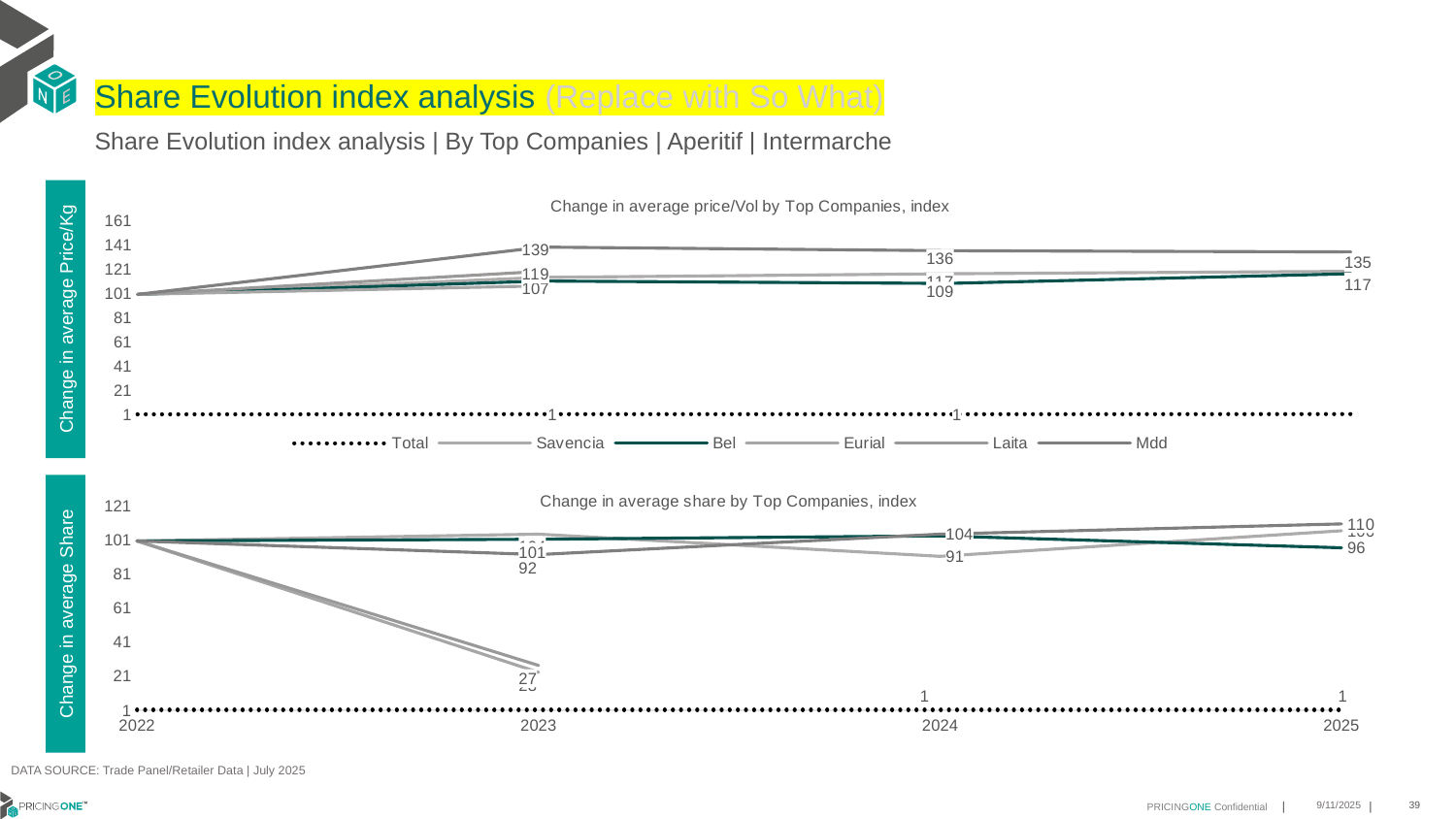

# Share Evolution index analysis (Replace with So What)
Share Evolution index analysis | By Top Companies | Aperitif | Intermarche

[unsupported chart]

Change in average Price/Kg

[unsupported chart]

Change in average Share
DATA SOURCE: Trade Panel/Retailer Data | July 2025

9/11/2025
39